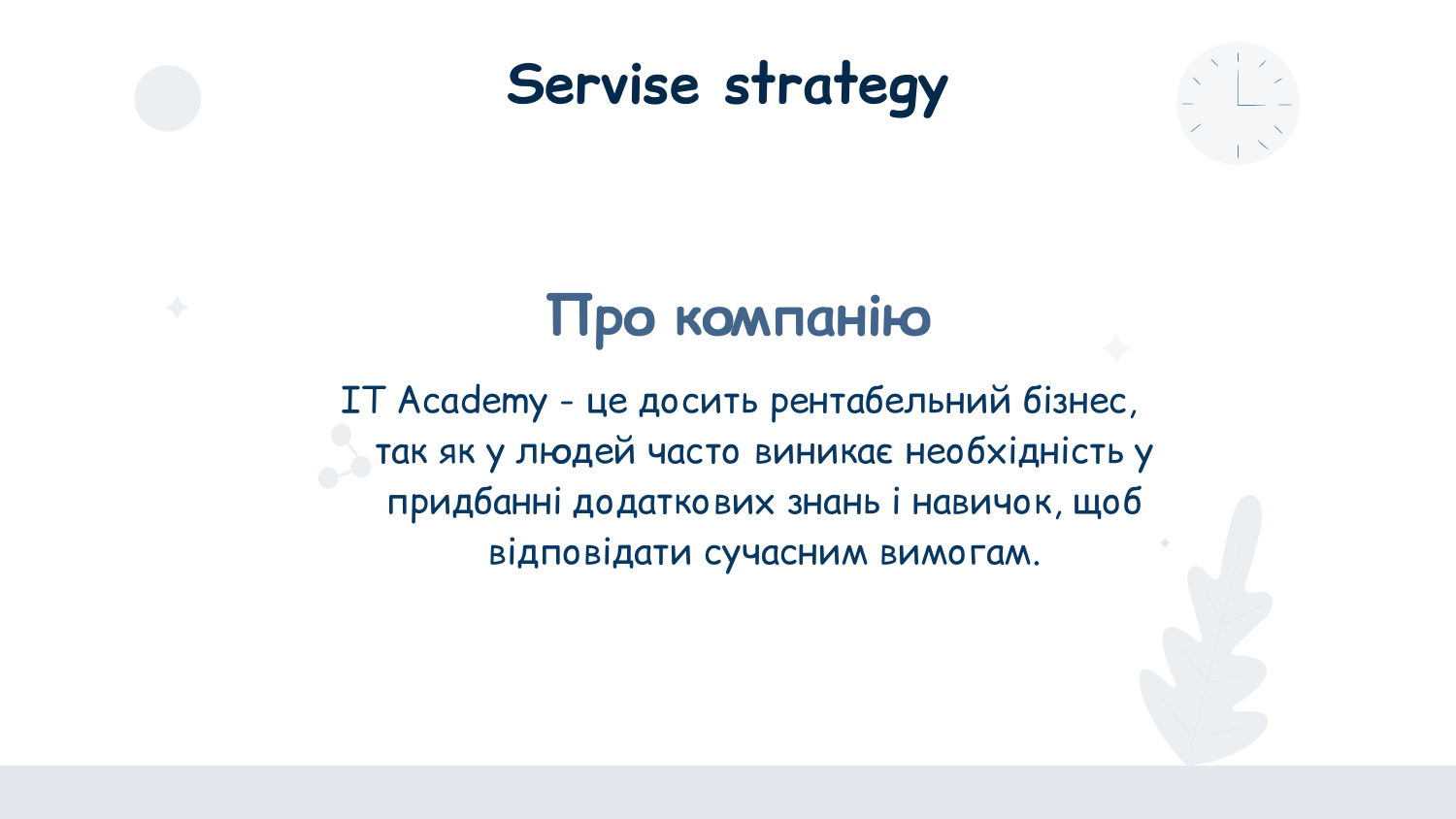

Servise strategy

Про компанію
IT Academy - це досить рентабельний бізнес, так як у людей часто виникає необхідність у придбанні додаткових знань і навичок, щоб відповідати сучасним вимогам.